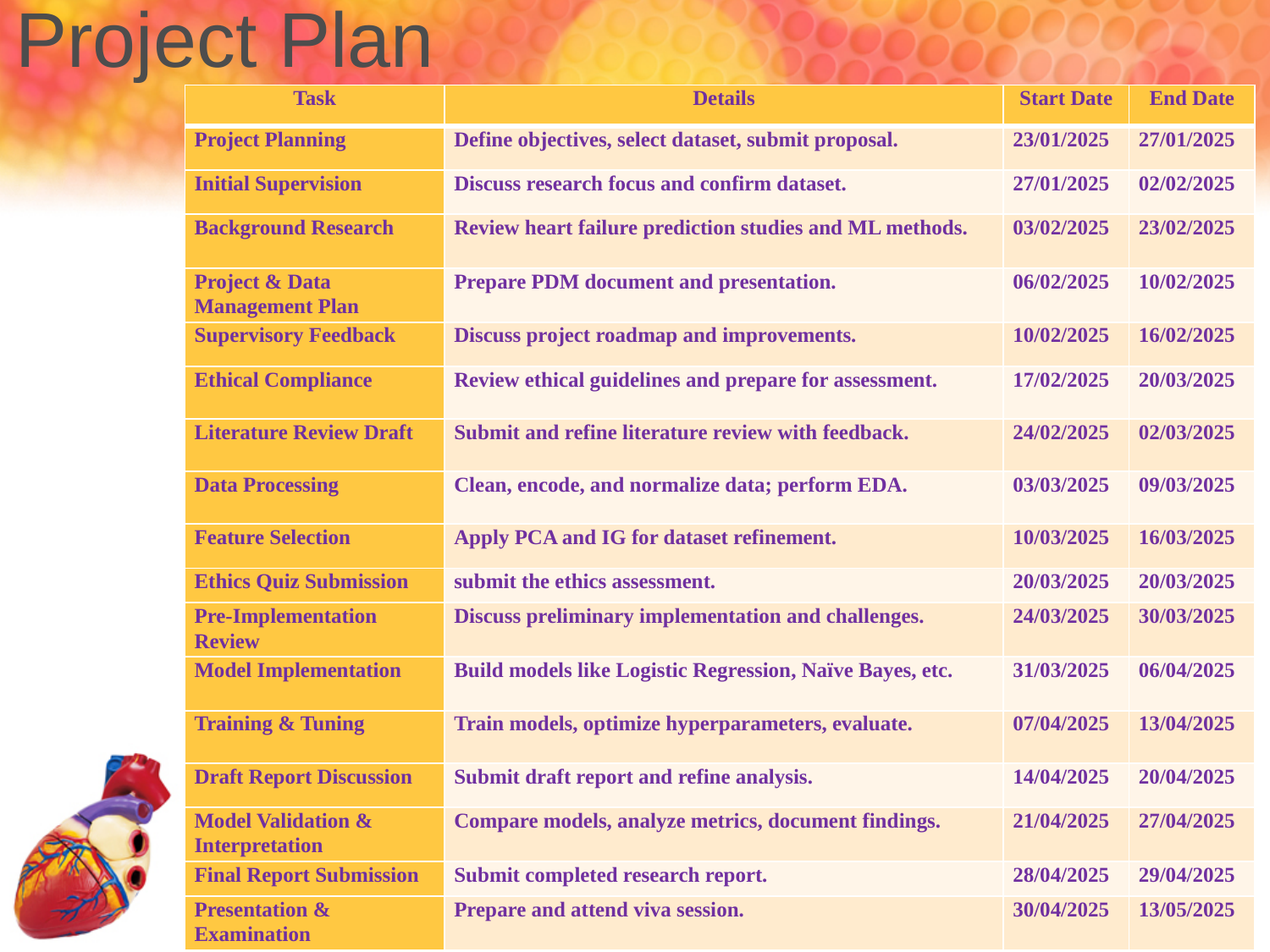

# Project Plan
| Task | Details | Start Date | End Date |
| --- | --- | --- | --- |
| Project Planning | Define objectives, select dataset, submit proposal. | 23/01/2025 | 27/01/2025 |
| Initial Supervision | Discuss research focus and confirm dataset. | 27/01/2025 | 02/02/2025 |
| Background Research | Review heart failure prediction studies and ML methods. | 03/02/2025 | 23/02/2025 |
| Project & Data Management Plan | Prepare PDM document and presentation. | 06/02/2025 | 10/02/2025 |
| Supervisory Feedback | Discuss project roadmap and improvements. | 10/02/2025 | 16/02/2025 |
| Ethical Compliance | Review ethical guidelines and prepare for assessment. | 17/02/2025 | 20/03/2025 |
| Literature Review Draft | Submit and refine literature review with feedback. | 24/02/2025 | 02/03/2025 |
| Data Processing | Clean, encode, and normalize data; perform EDA. | 03/03/2025 | 09/03/2025 |
| Feature Selection | Apply PCA and IG for dataset refinement. | 10/03/2025 | 16/03/2025 |
| Ethics Quiz Submission | submit the ethics assessment. | 20/03/2025 | 20/03/2025 |
| Pre-Implementation Review | Discuss preliminary implementation and challenges. | 24/03/2025 | 30/03/2025 |
| Model Implementation | Build models like Logistic Regression, Naïve Bayes, etc. | 31/03/2025 | 06/04/2025 |
| Training & Tuning | Train models, optimize hyperparameters, evaluate. | 07/04/2025 | 13/04/2025 |
| Draft Report Discussion | Submit draft report and refine analysis. | 14/04/2025 | 20/04/2025 |
| Model Validation & Interpretation | Compare models, analyze metrics, document findings. | 21/04/2025 | 27/04/2025 |
| Final Report Submission | Submit completed research report. | 28/04/2025 | 29/04/2025 |
| Presentation & Examination | Prepare and attend viva session. | 30/04/2025 | 13/05/2025 |